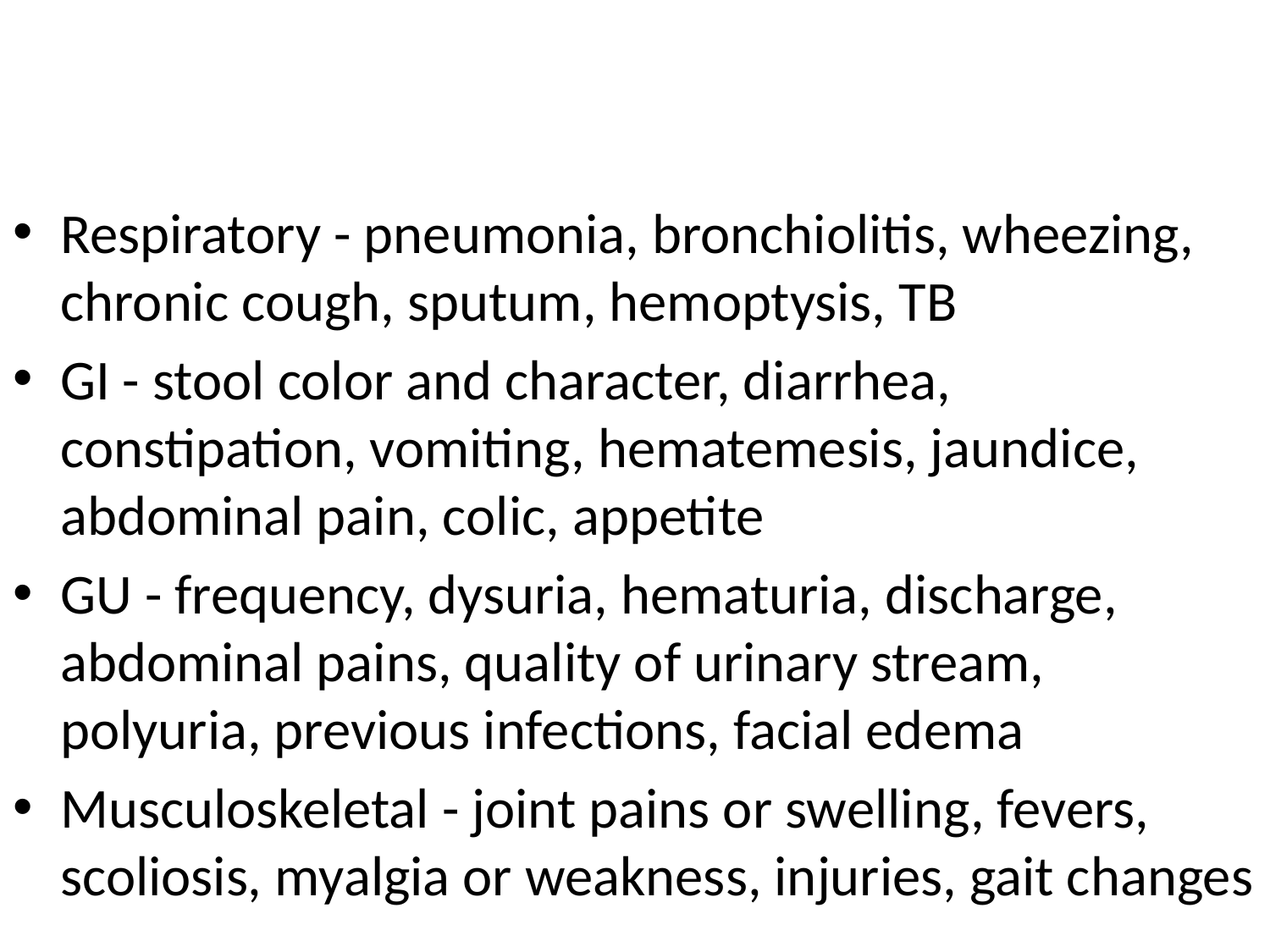

#
Respiratory - pneumonia, bronchiolitis, wheezing, chronic cough, sputum, hemoptysis, TB
GI - stool color and character, diarrhea, constipation, vomiting, hematemesis, jaundice, abdominal pain, colic, appetite
GU - frequency, dysuria, hematuria, discharge, abdominal pains, quality of urinary stream, polyuria, previous infections, facial edema
Musculoskeletal - joint pains or swelling, fevers, scoliosis, myalgia or weakness, injuries, gait changes